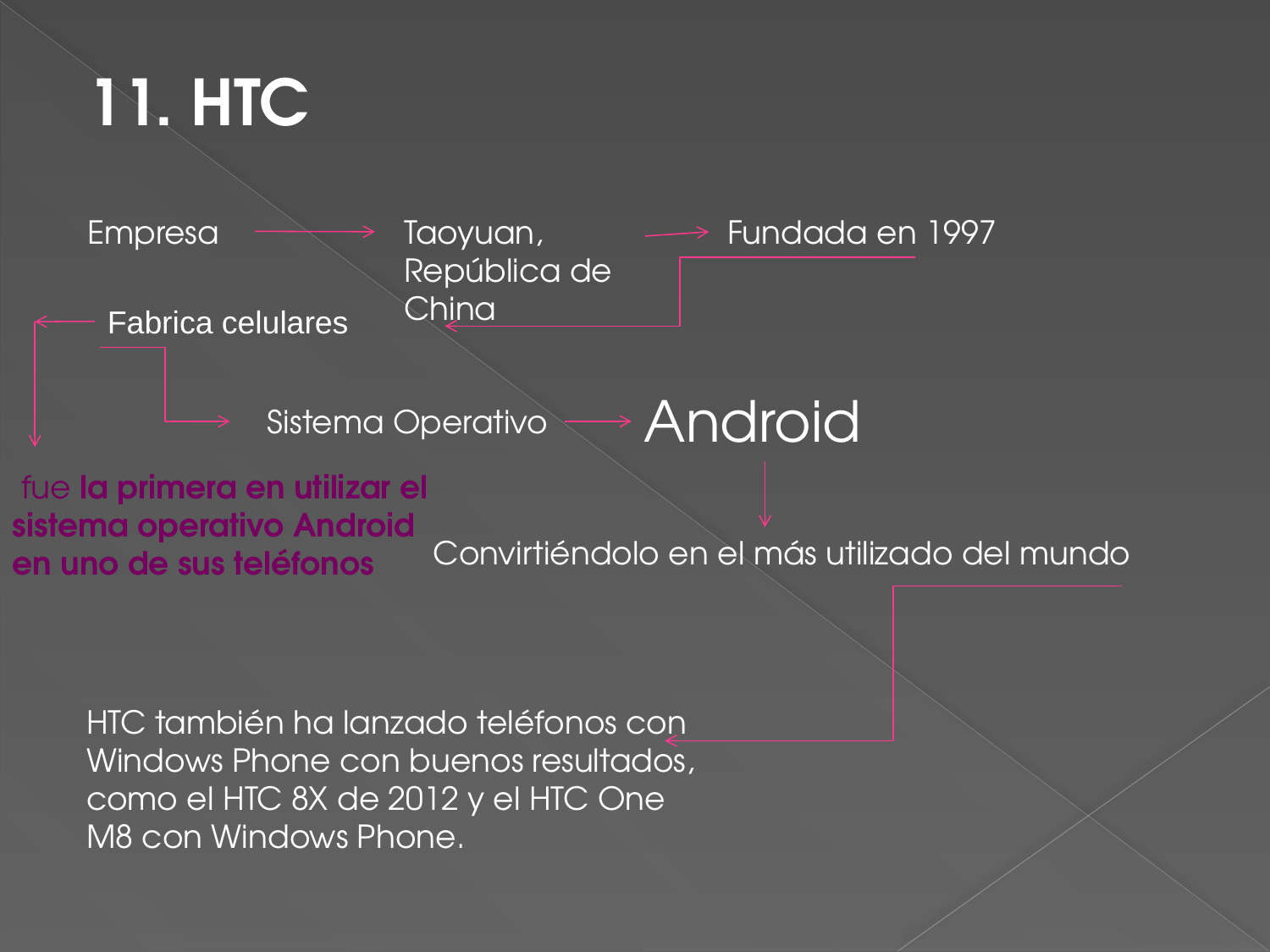

11. HTC

Empresa
Taoyuan, República de China
Fundada en 1997
Fabrica celulares
Android
Sistema Operativo
 fue la primera en utilizar el sistema operativo Android en uno de sus teléfonos
Convirtiéndolo en el más utilizado del mundo
HTC también ha lanzado teléfonos con Windows Phone con buenos resultados, como el HTC 8X de 2012 y el HTC One M8 con Windows Phone.